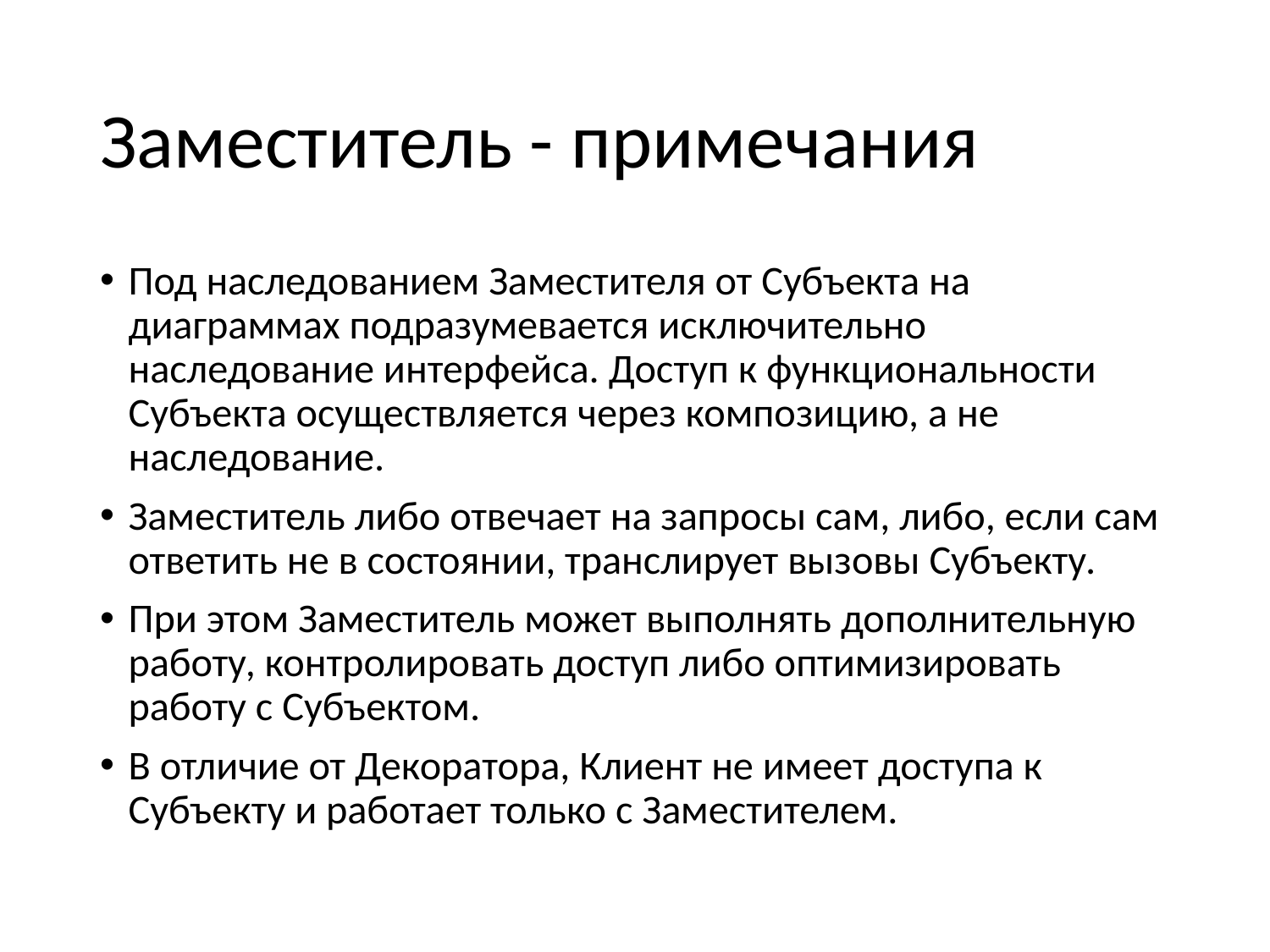

# Заместитель - примечания
Под наследованием Заместителя от Субъекта на диаграммах подразумевается исключительно наследование интерфейса. Доступ к функциональности Субъекта осуществляется через композицию, а не наследование.
Заместитель либо отвечает на запросы сам, либо, если сам ответить не в состоянии, транслирует вызовы Субъекту.
При этом Заместитель может выполнять дополнительную работу, контролировать доступ либо оптимизировать работу с Субъектом.
В отличие от Декоратора, Клиент не имеет доступа к Субъекту и работает только с Заместителем.